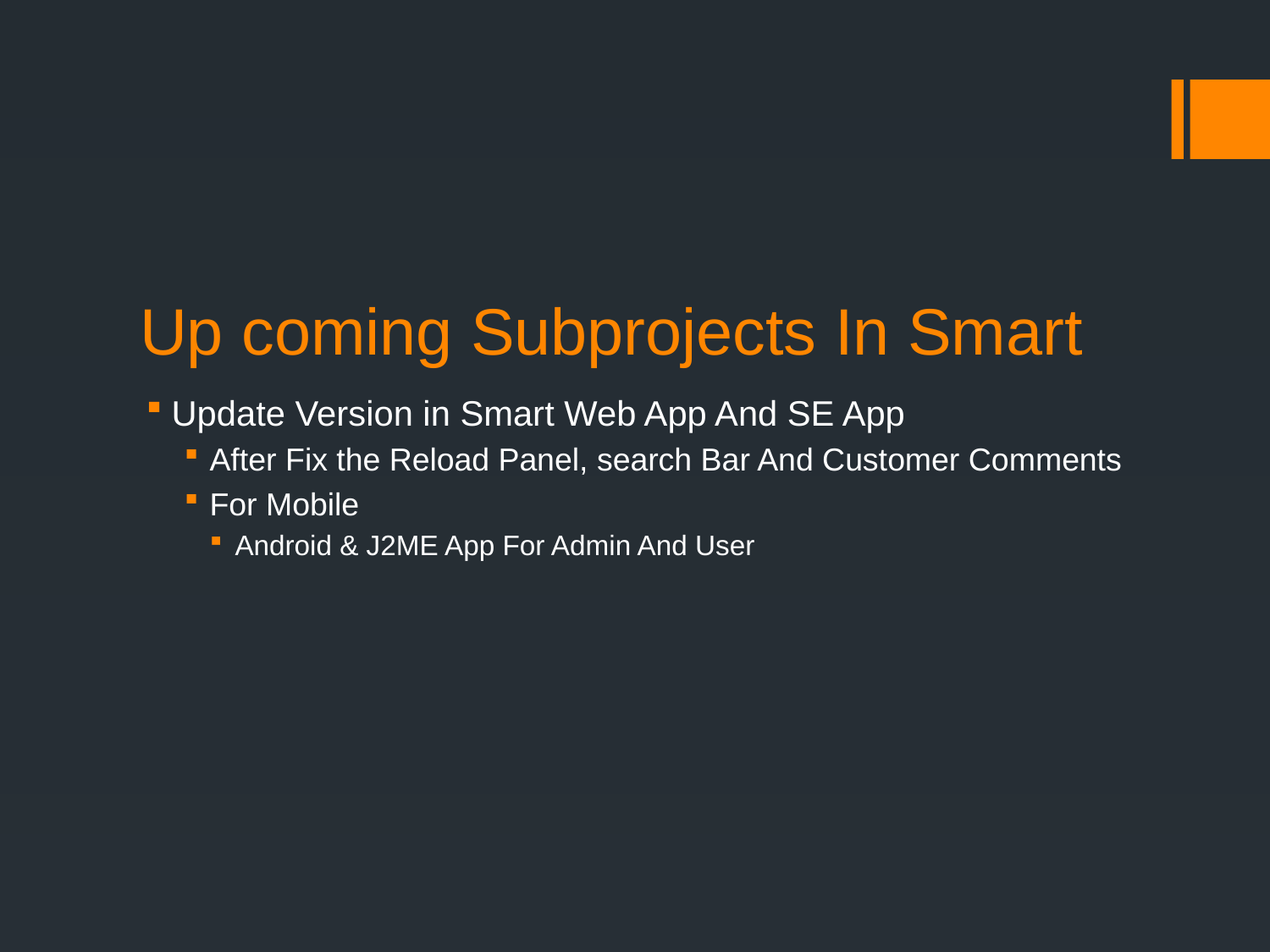

# Up coming Subprojects In Smart
Update Version in Smart Web App And SE App
After Fix the Reload Panel, search Bar And Customer Comments
For Mobile
Android & J2ME App For Admin And User